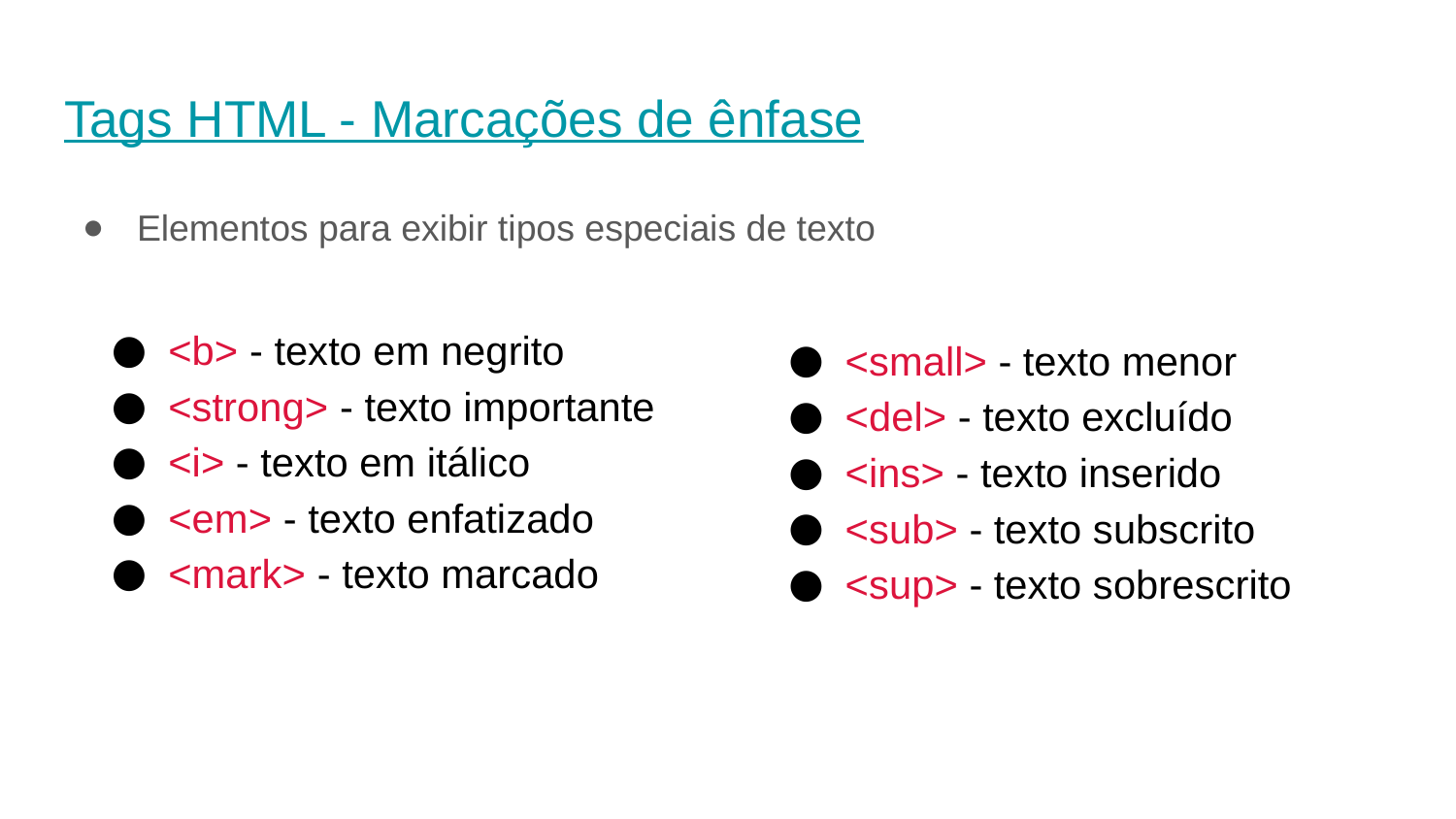

# Tags HTML - Marcações de ênfase

Elementos para exibir tipos especiais de texto
<b> - texto em negrito
<strong> - texto importante
<i> - texto em itálico
<em> - texto enfatizado
<mark> - texto marcado
<small> - texto menor
<del> - texto excluído
<ins> - texto inserido
<sub> - texto subscrito
<sup> - texto sobrescrito